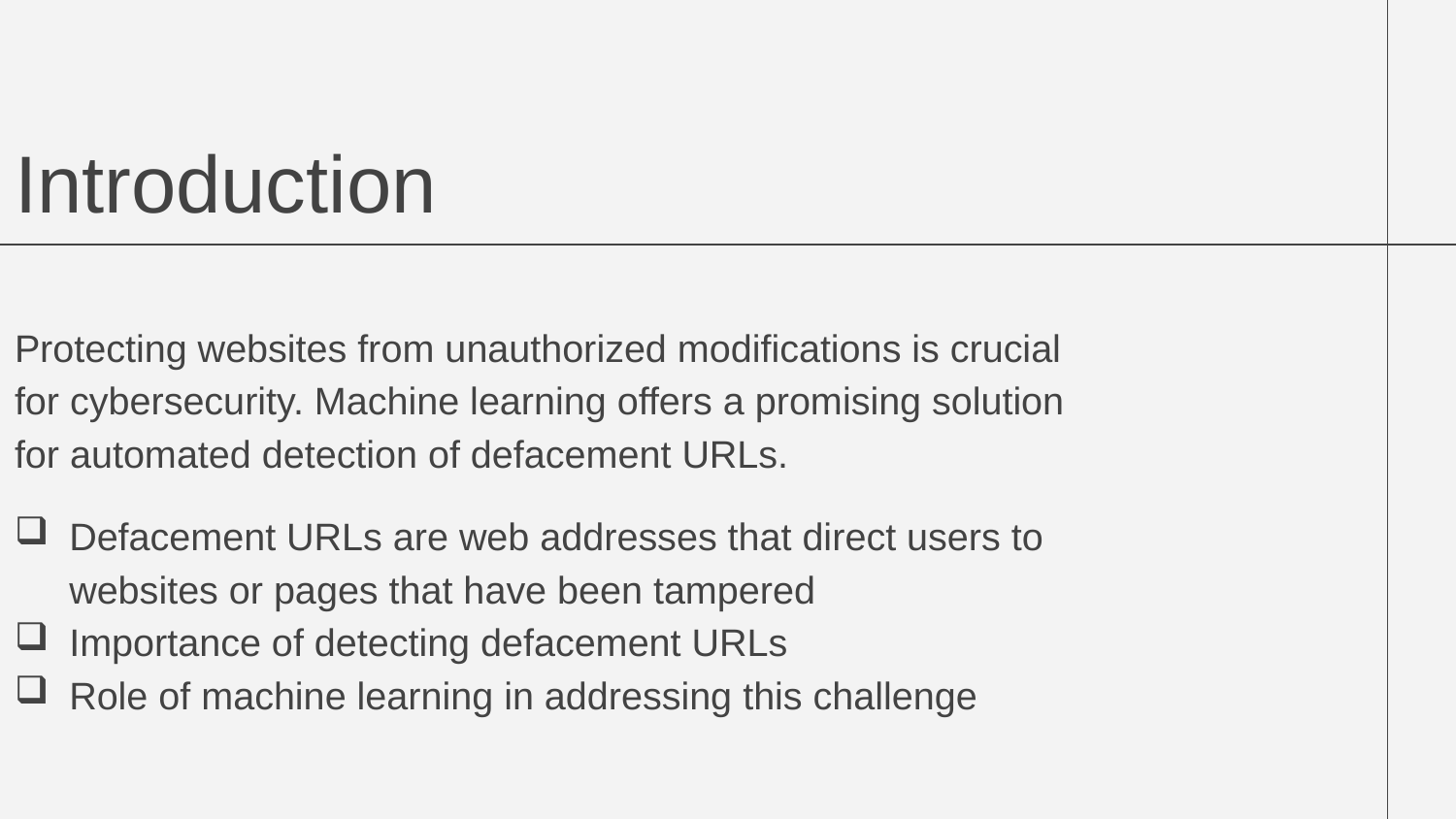

# Introduction
Protecting websites from unauthorized modifications is crucial for cybersecurity. Machine learning offers a promising solution for automated detection of defacement URLs.
Defacement URLs are web addresses that direct users to websites or pages that have been tampered
Importance of detecting defacement URLs
Role of machine learning in addressing this challenge